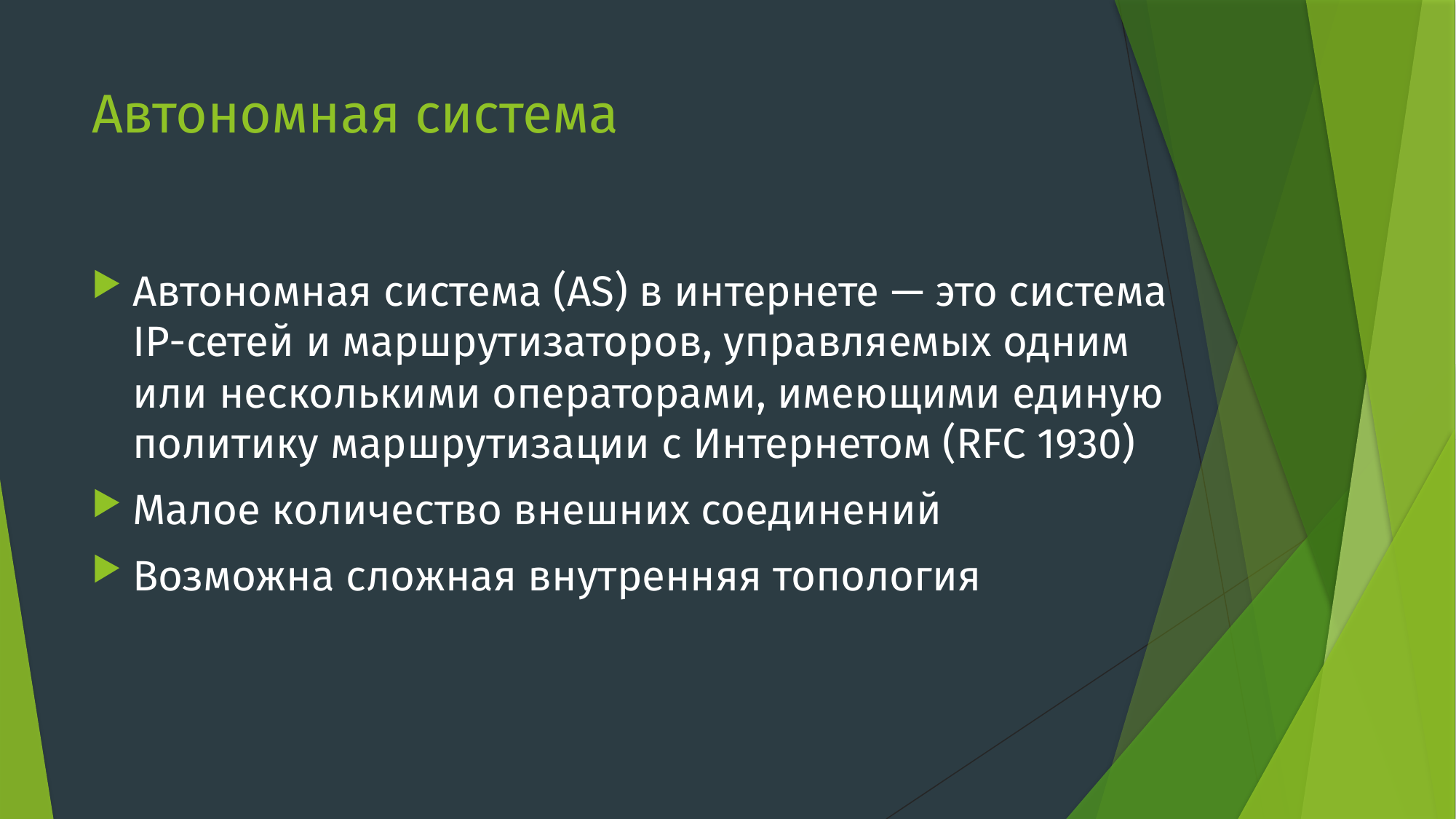

# Автономная система
Автономная система (AS) в интернете — это система IP-сетей и маршрутизаторов, управляемых одним или несколькими операторами, имеющими единую политику маршрутизации с Интернетом (RFC 1930)
Малое количество внешних соединений
Возможна сложная внутренняя топология